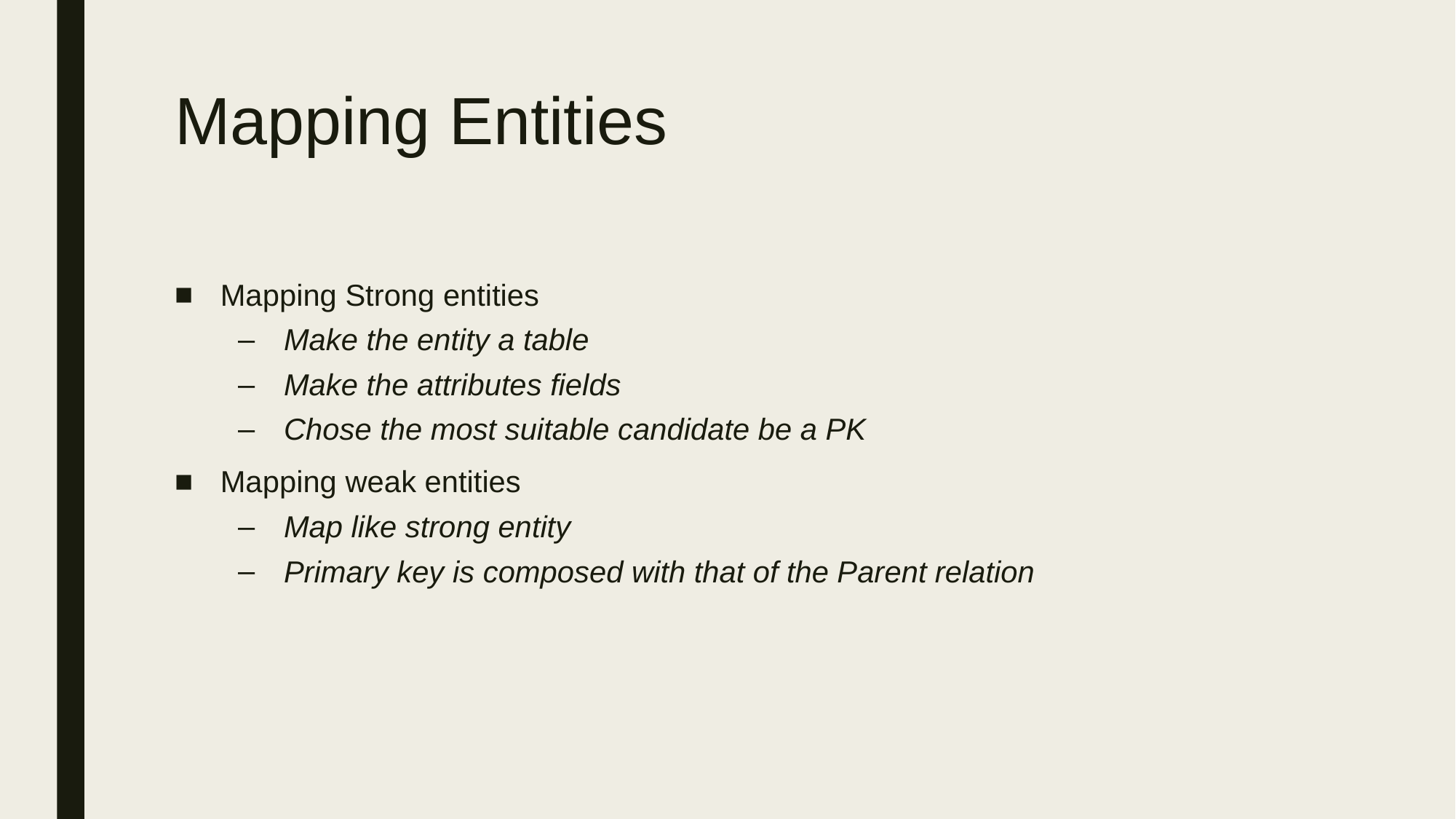

# Mapping Entities
Mapping Strong entities
Make the entity a table
Make the attributes fields
Chose the most suitable candidate be a PK
Mapping weak entities
Map like strong entity
Primary key is composed with that of the Parent relation